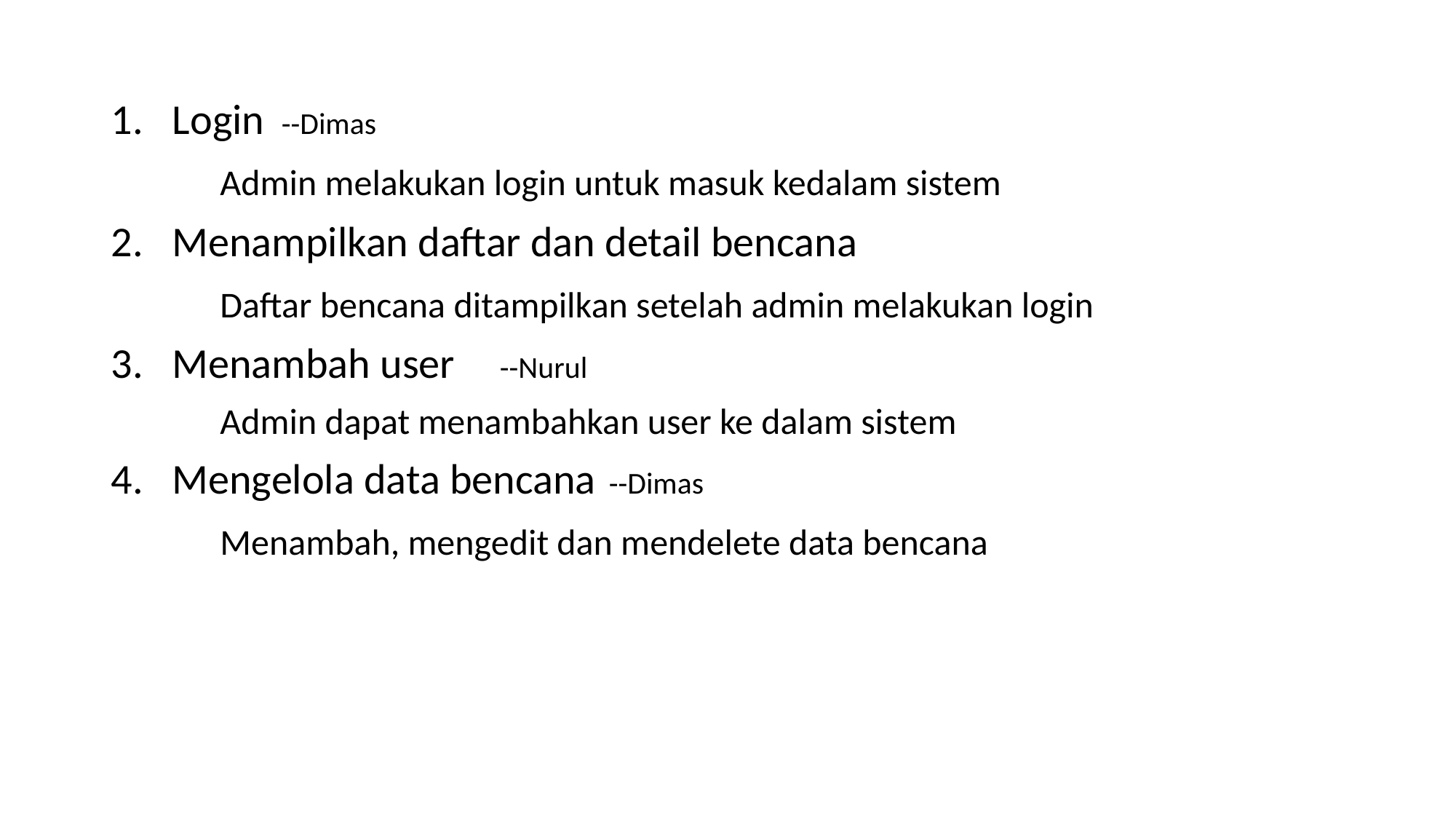

Login	--Dimas
	Admin melakukan login untuk masuk kedalam sistem
Menampilkan daftar dan detail bencana
	Daftar bencana ditampilkan setelah admin melakukan login
Menambah user	--Nurul
	Admin dapat menambahkan user ke dalam sistem
Mengelola data bencana	--Dimas
	Menambah, mengedit dan mendelete data bencana